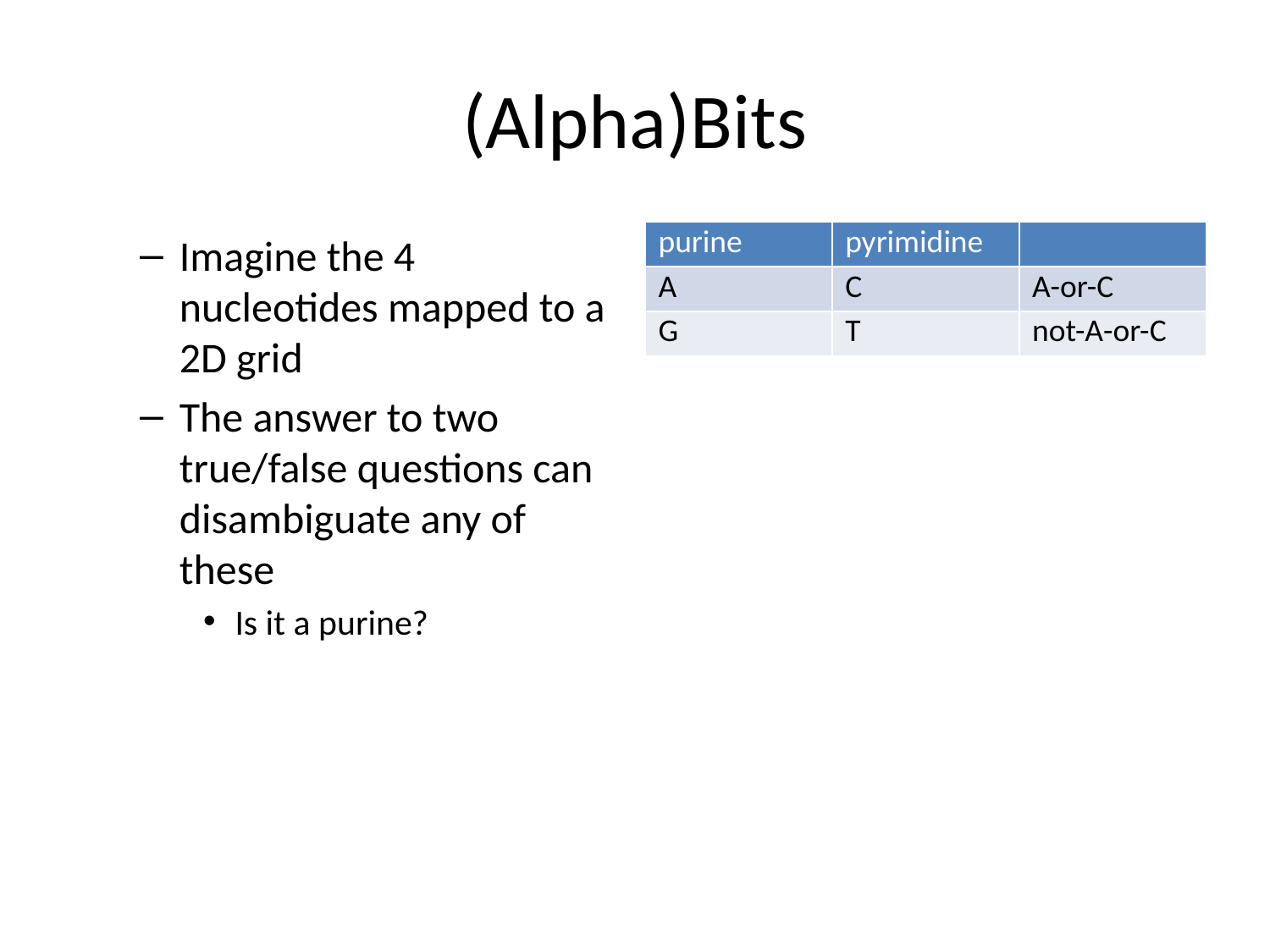

# (Alpha)Bits
Imagine the 4 nucleotides mapped to a 2D grid
The answer to two true/false questions can disambiguate any of these
Is it a purine?
| purine | pyrimidine |  |
| --- | --- | --- |
| A | C | A-or-C |
| G | T | not-A-or-C |